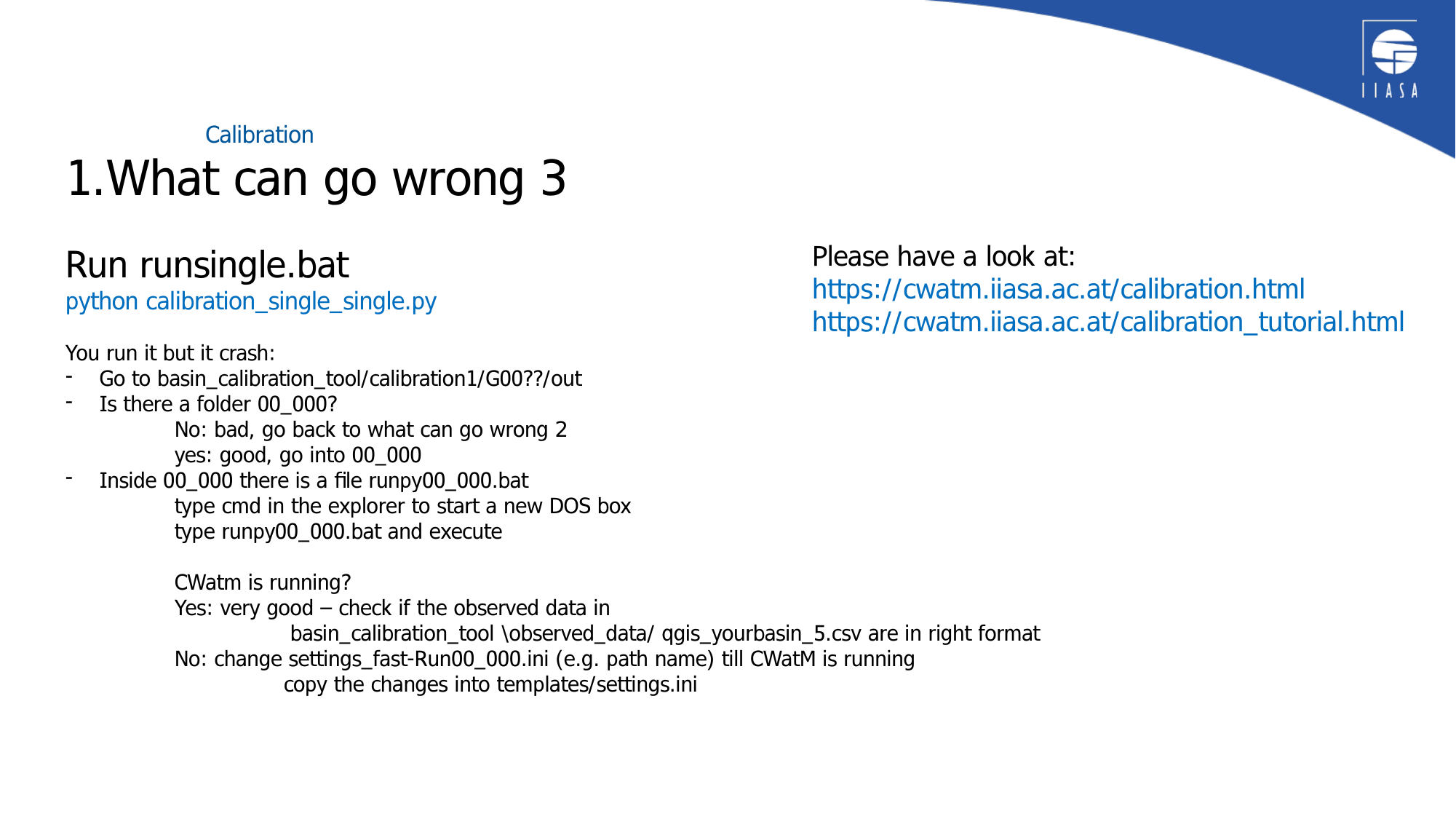

1.What can go wrong 3

Run runsingle.bat
python calibration_single_single.py

You run it but it crash:
Go to basin_calibration_tool/calibration1/G00??/out
Is there a folder 00_000?
	No: bad, go back to what can go wrong 2
	yes: good, go into 00_000
Inside 00_000 there is a file runpy00_000.bat
	type cmd in the explorer to start a new DOS box
	type runpy00_000.bat and execute

	CWatm is running?
	Yes: very good – check if the observed data in
		 basin_calibration_tool \observed_data/ qgis_yourbasin_5.csv are in right format
	No: change settings_fast-Run00_000.ini (e.g. path name) till CWatM is running
		copy the changes into templates/settings.ini

# Calibration
Please have a look at:
https://cwatm.iiasa.ac.at/calibration.html
https://cwatm.iiasa.ac.at/calibration_tutorial.html